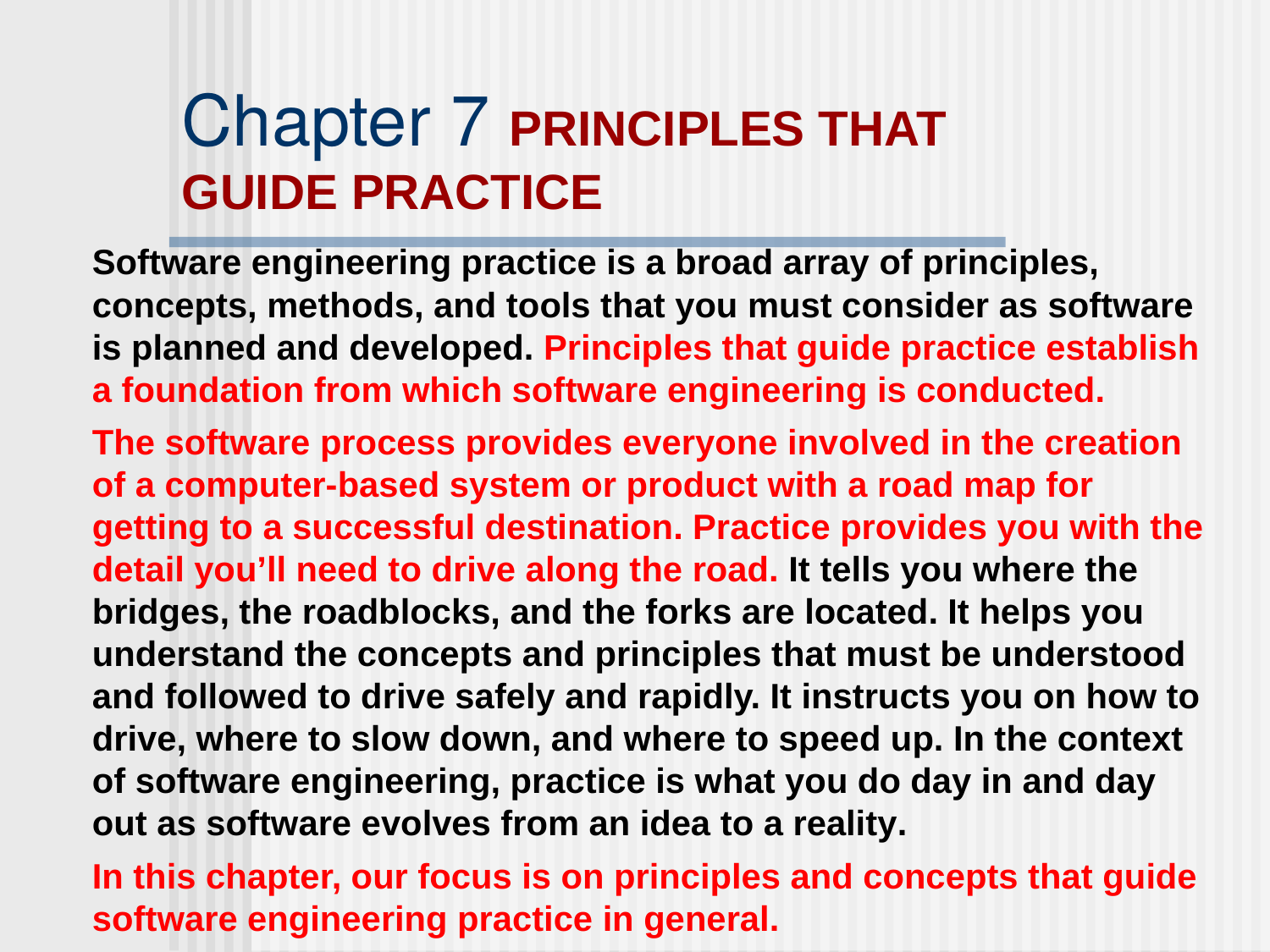

# Chapter 7 PRINCIPLES THAT GUIDE PRACTICE
Software engineering practice is a broad array of principles, concepts, methods, and tools that you must consider as software is planned and developed. Principles that guide practice establish a foundation from which software engineering is conducted.
The software process provides everyone involved in the creation of a computer-based system or product with a road map for getting to a successful destination. Practice provides you with the detail you’ll need to drive along the road. It tells you where the bridges, the roadblocks, and the forks are located. It helps you understand the concepts and principles that must be understood and followed to drive safely and rapidly. It instructs you on how to drive, where to slow down, and where to speed up. In the context of software engineering, practice is what you do day in and day out as software evolves from an idea to a reality.
In this chapter, our focus is on principles and concepts that guide software engineering practice in general.

1